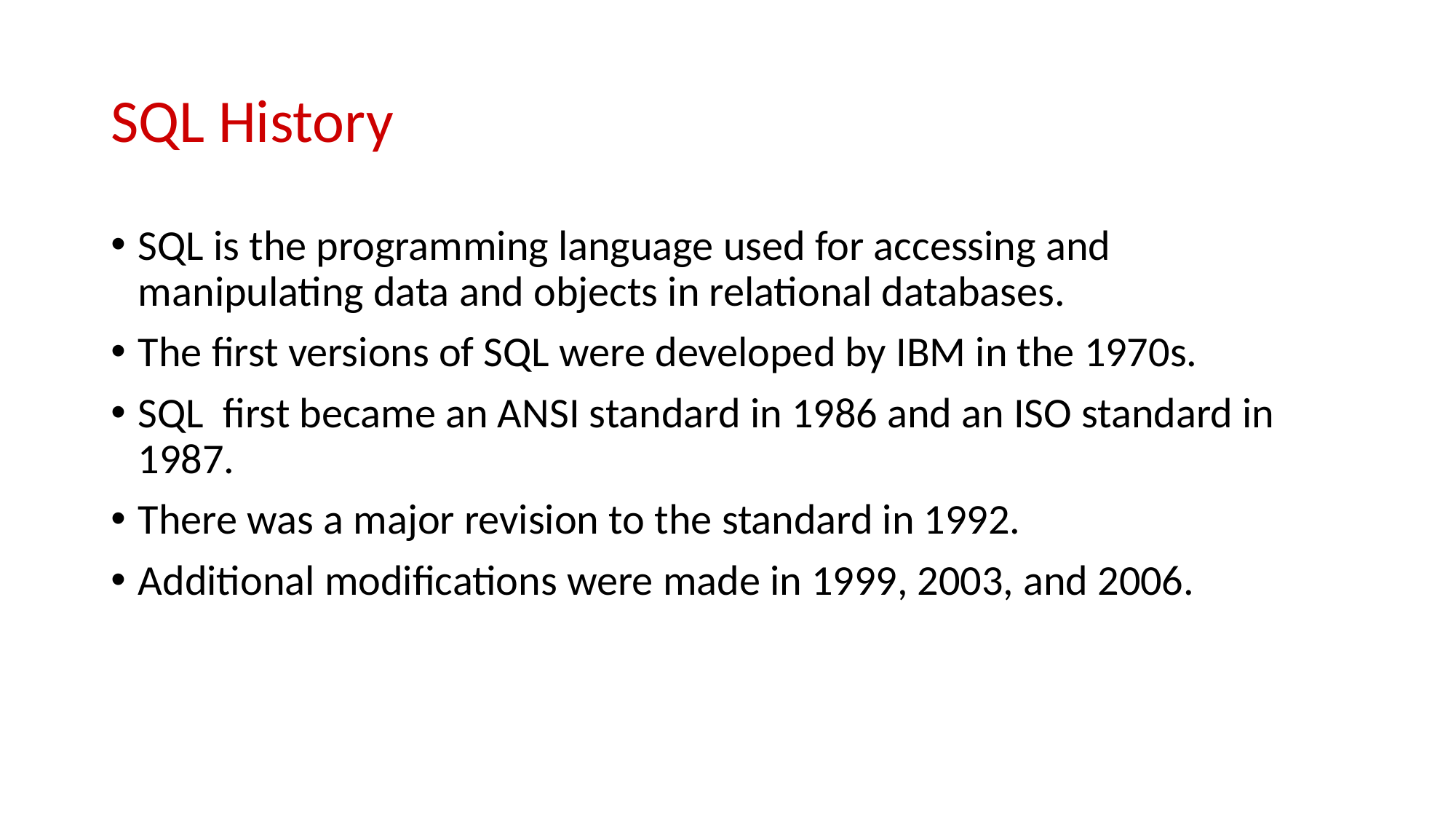

# SQL History
SQL is the programming language used for accessing and manipulating data and objects in relational databases.
The first versions of SQL were developed by IBM in the 1970s.
SQL  first became an ANSI standard in 1986 and an ISO standard in 1987.
There was a major revision to the standard in 1992.
Additional modifications were made in 1999, 2003, and 2006.